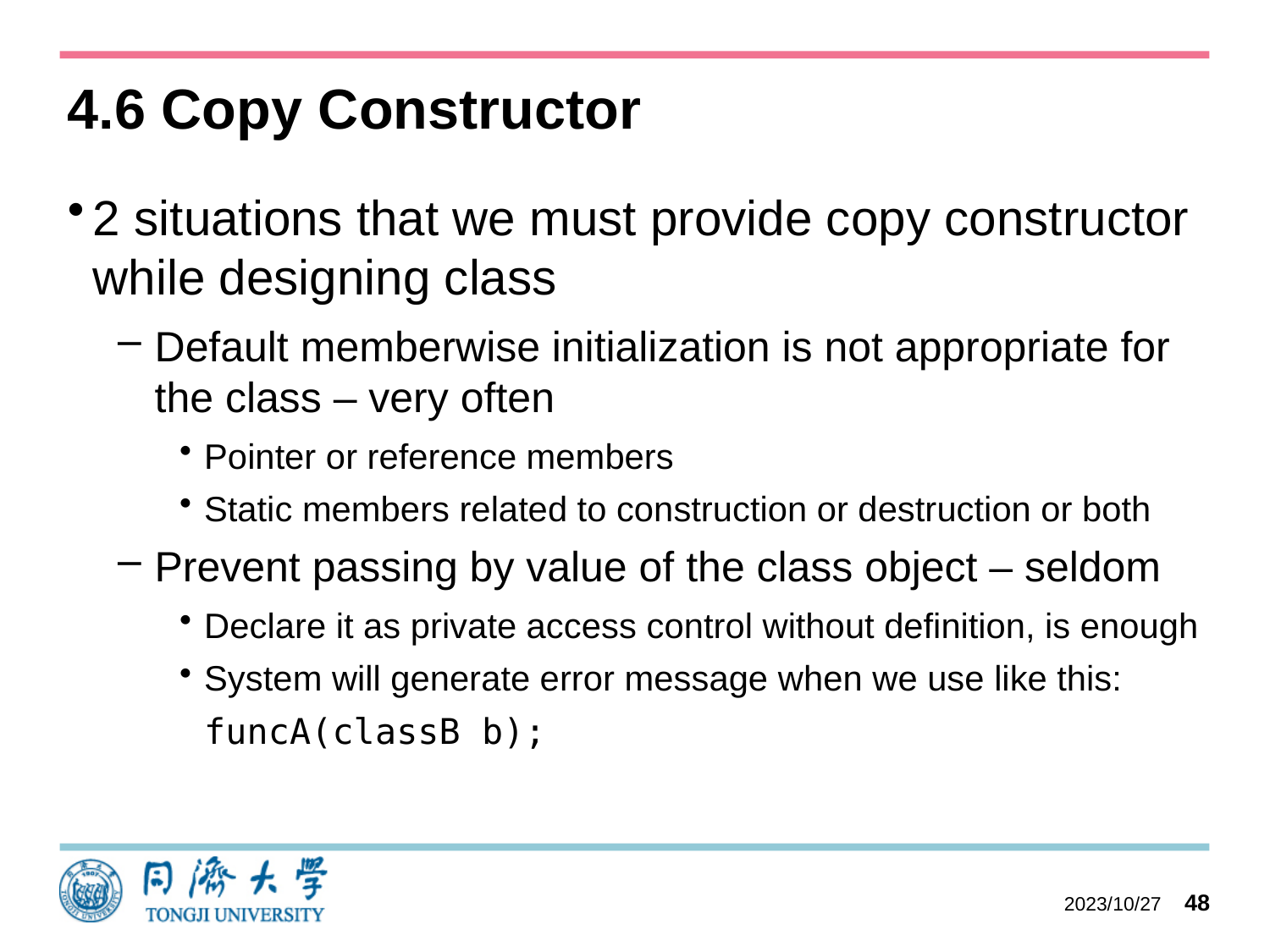

# 4.6 Copy Constructor
2 situations that we must provide copy constructor while designing class
Default memberwise initialization is not appropriate for the class – very often
Pointer or reference members
Static members related to construction or destruction or both
Prevent passing by value of the class object – seldom
Declare it as private access control without definition, is enough
System will generate error message when we use like this:
	funcA(classB b);
2023/10/27
48